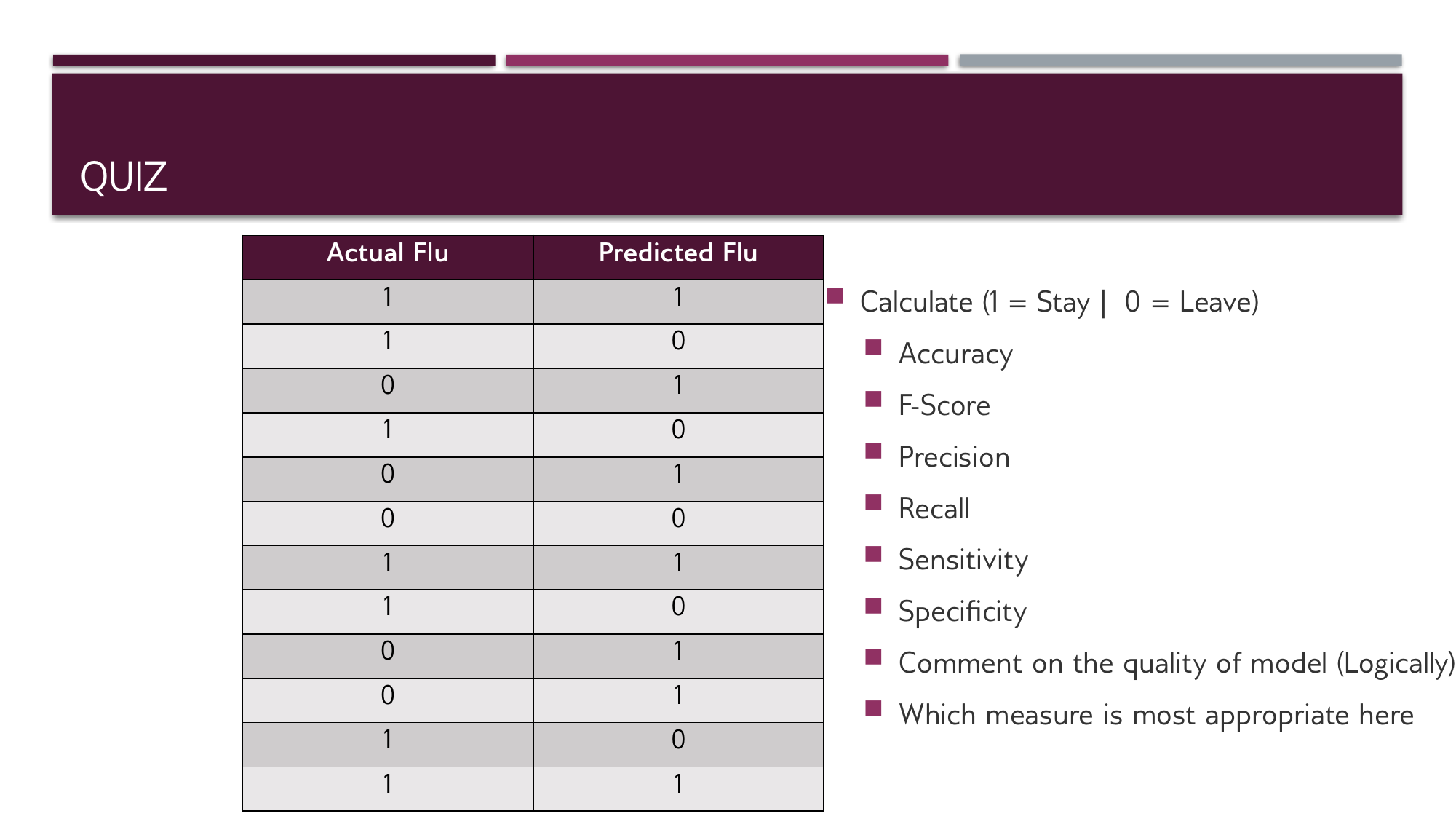

# Quiz
| Actual Flu | Predicted Flu |
| --- | --- |
| 1 | 1 |
| 1 | 0 |
| 0 | 1 |
| 1 | 0 |
| 0 | 1 |
| 0 | 0 |
| 1 | 1 |
| 1 | 0 |
| 0 | 1 |
| 0 | 1 |
| 1 | 0 |
| 1 | 1 |
Calculate (1 = Stay |  0 = Leave)
Accuracy
F-Score
Precision
Recall
Sensitivity
Specificity
Comment on the quality of model (Logically)
Which measure is most appropriate here